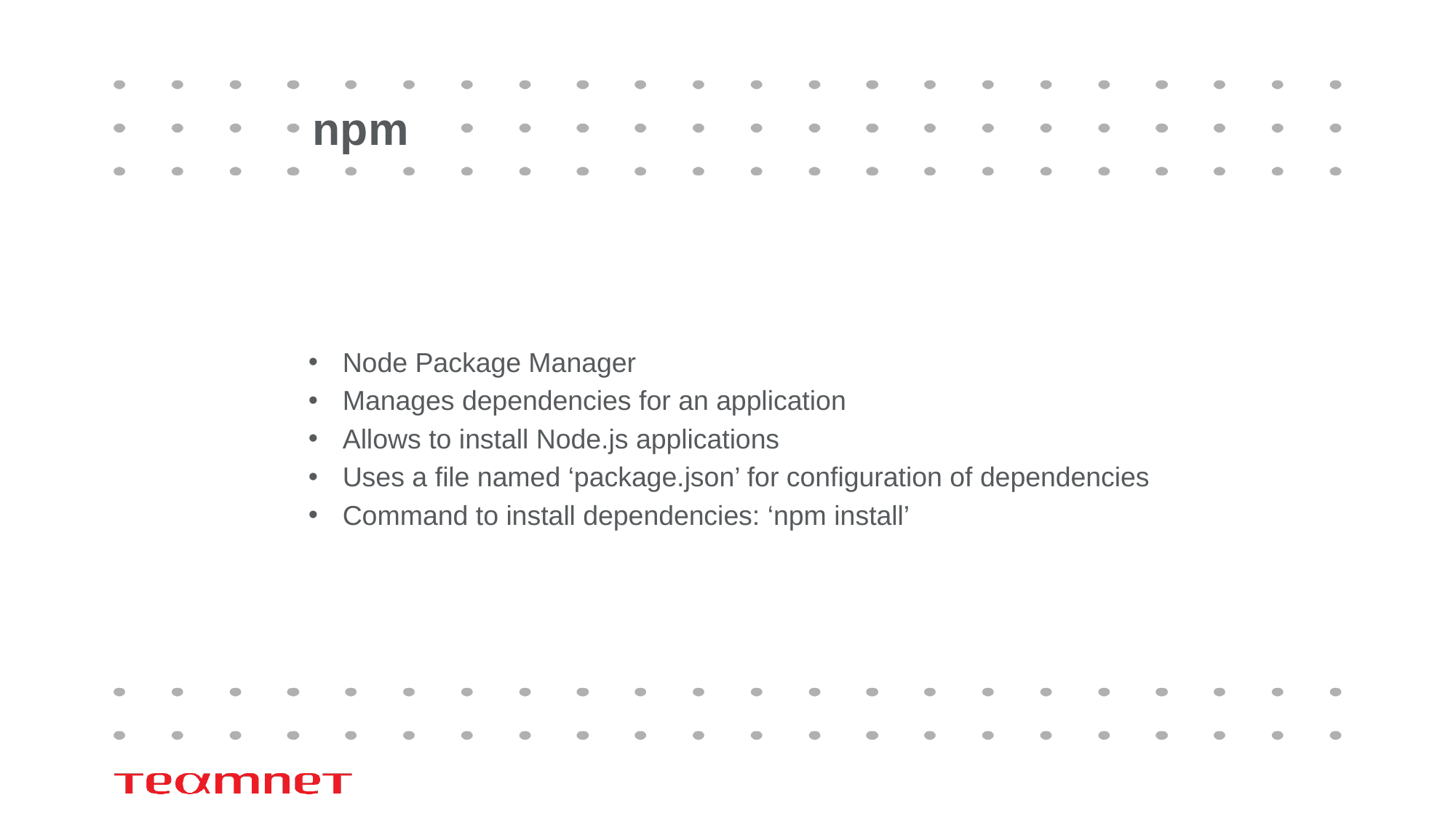

# npm
Node Package Manager
Manages dependencies for an application
Allows to install Node.js applications
Uses a file named ‘package.json’ for configuration of dependencies
Command to install dependencies: ‘npm install’